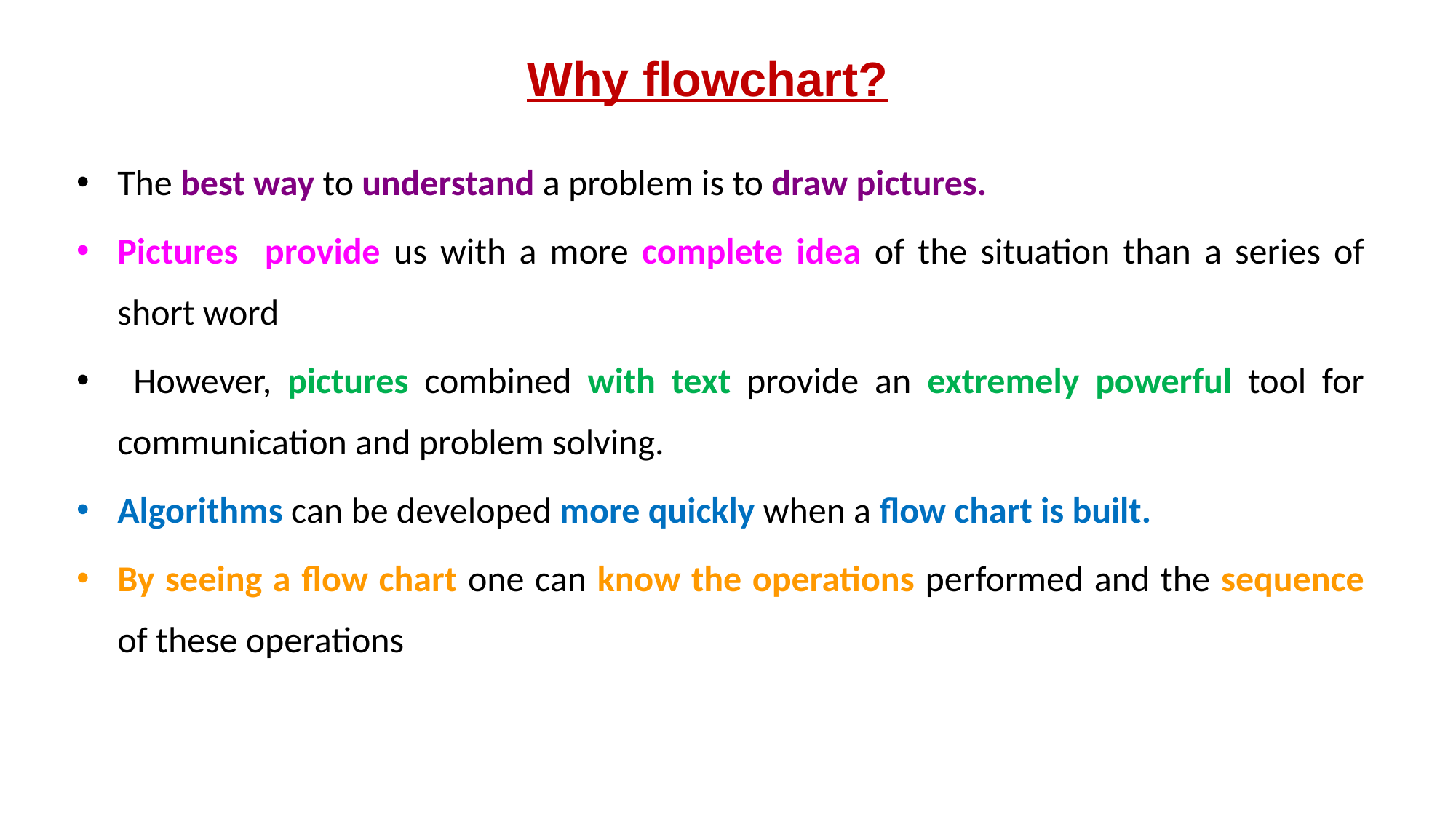

Why flowchart?
The best way to understand a problem is to draw pictures.
Pictures  provide us with a more complete idea of the situation than a series of short word
 However, pictures combined with text provide an extremely powerful tool for communication and problem solving.
Algorithms can be developed more quickly when a flow chart is built.
By seeing a flow chart one can know the operations performed and the sequence of these operations